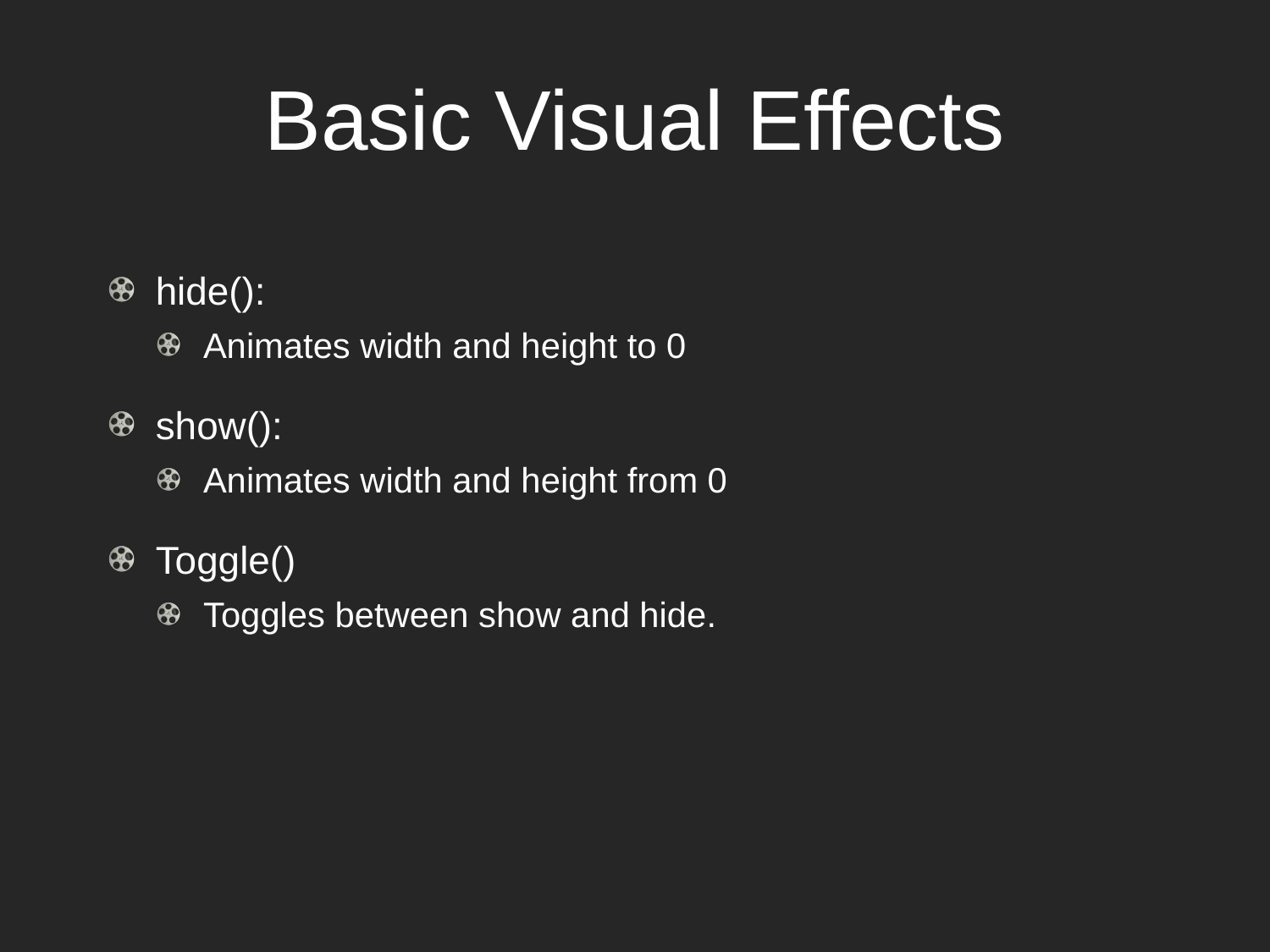

# Basic Visual Effects
hide():
Animates width and height to 0
show():
Animates width and height from 0
Toggle()
Toggles between show and hide.